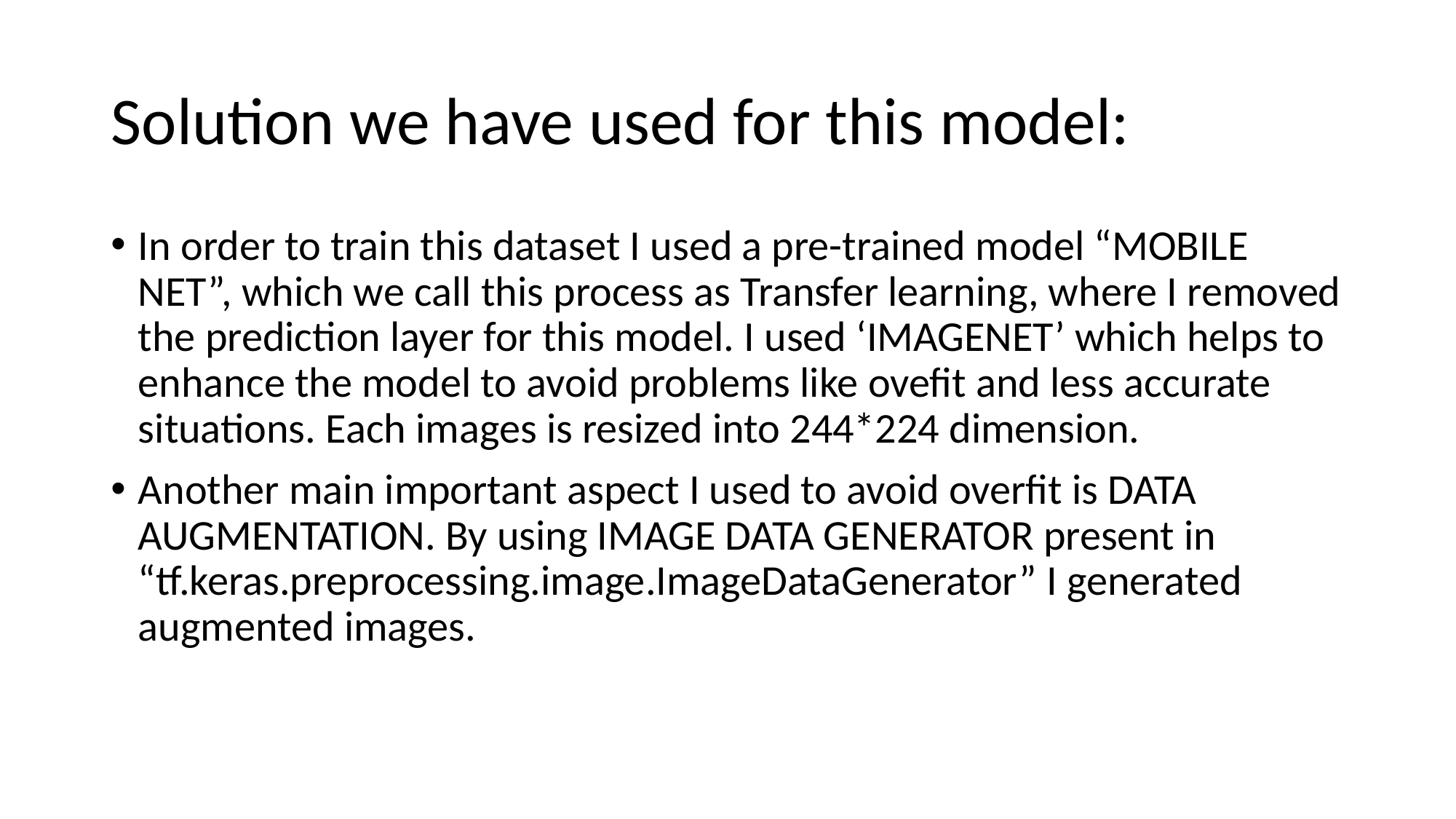

# Solution we have used for this model:
In order to train this dataset I used a pre-trained model “MOBILE NET”, which we call this process as Transfer learning, where I removed the prediction layer for this model. I used ‘IMAGENET’ which helps to enhance the model to avoid problems like ovefit and less accurate situations. Each images is resized into 244*224 dimension.
Another main important aspect I used to avoid overfit is DATA AUGMENTATION. By using IMAGE DATA GENERATOR present in “tf.keras.preprocessing.image.ImageDataGenerator” I generated augmented images.